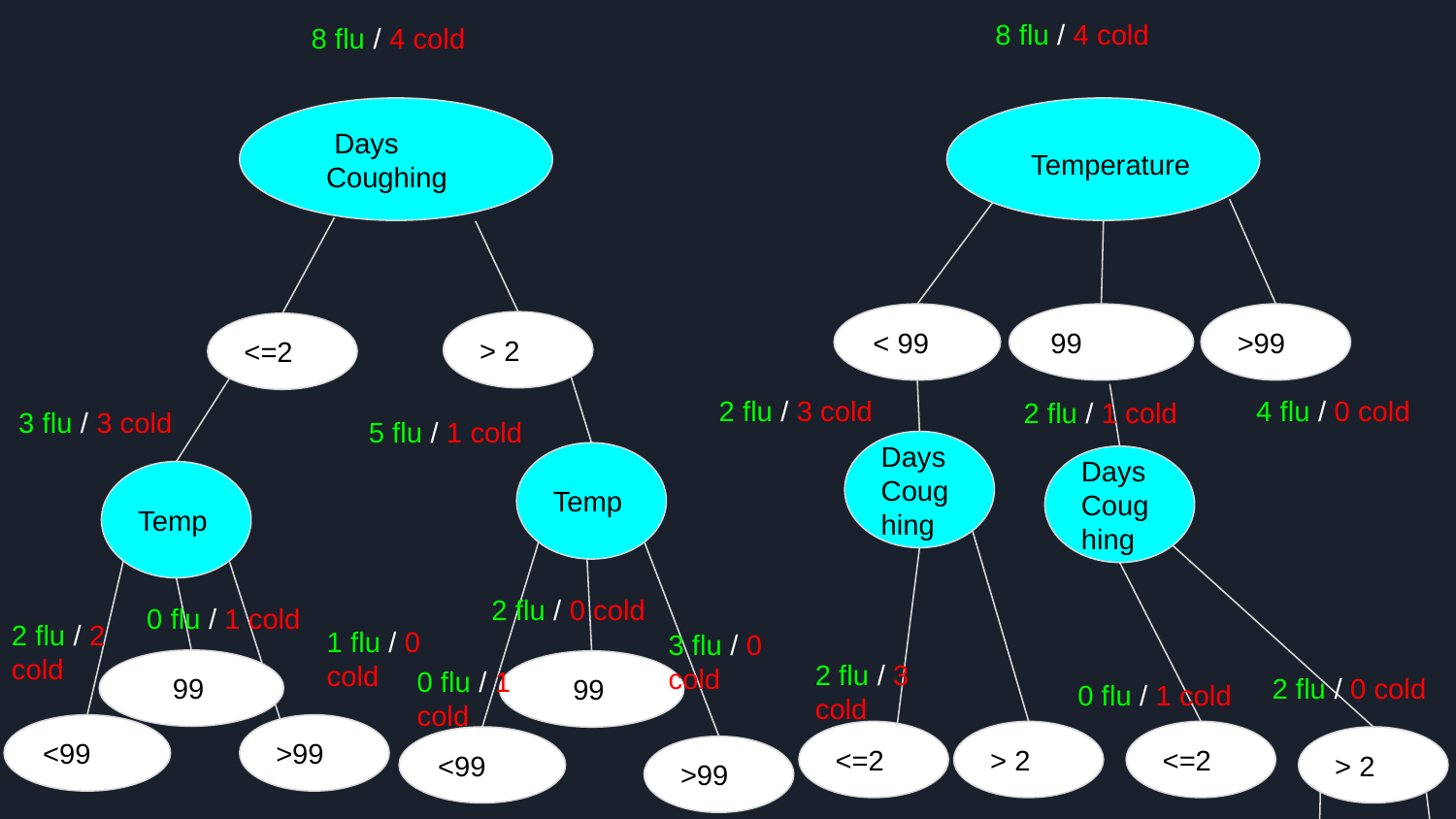

8 flu / 4 cold

8 flu / 4 cold

 Days Coughing
Temperature
>99
< 99
99
> 2
<=2
2 flu / 3 cold

4 flu / 0 cold

2 flu / 1 cold

3 flu / 3 cold

5 flu / 1 cold

Days Coughing
Temp
Days Coughing
Temp
2 flu / 0 cold

0 flu / 1 cold

2 flu / 2 cold

1 flu / 0 cold

3 flu / 0 cold

2 flu / 3 cold

    99
    99
2 flu / 0 cold

0 flu / 1 cold

0 flu / 1 cold

<99
>99
<=2
> 2
<=2
<99
> 2
>99
The goal is to find the feature that decides more